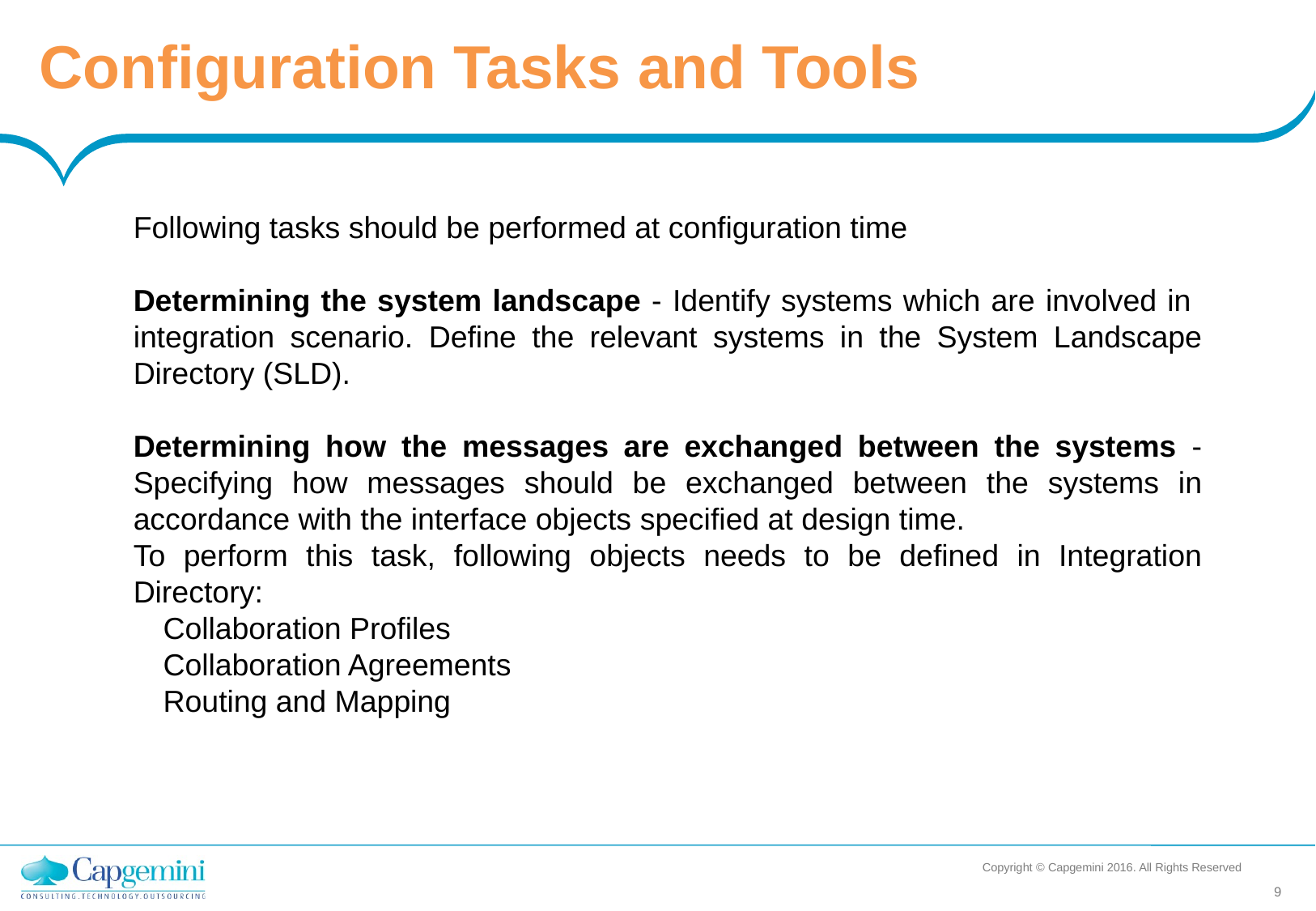

Configuration Tasks and Tools

Following tasks should be performed at configuration time

Determining the system landscape - Identify systems which are involved in  integration scenario. Define the relevant systems in the System Landscape Directory (SLD).

Determining how the messages are exchanged between the systems - Specifying how messages should be exchanged between the systems in accordance with the interface objects specified at design time.
To perform this task, following objects needs to be defined in Integration Directory:
Collaboration Profiles
Collaboration Agreements
Routing and Mapping

Copyright © Capgemini 2016. All Rights Reserved
9